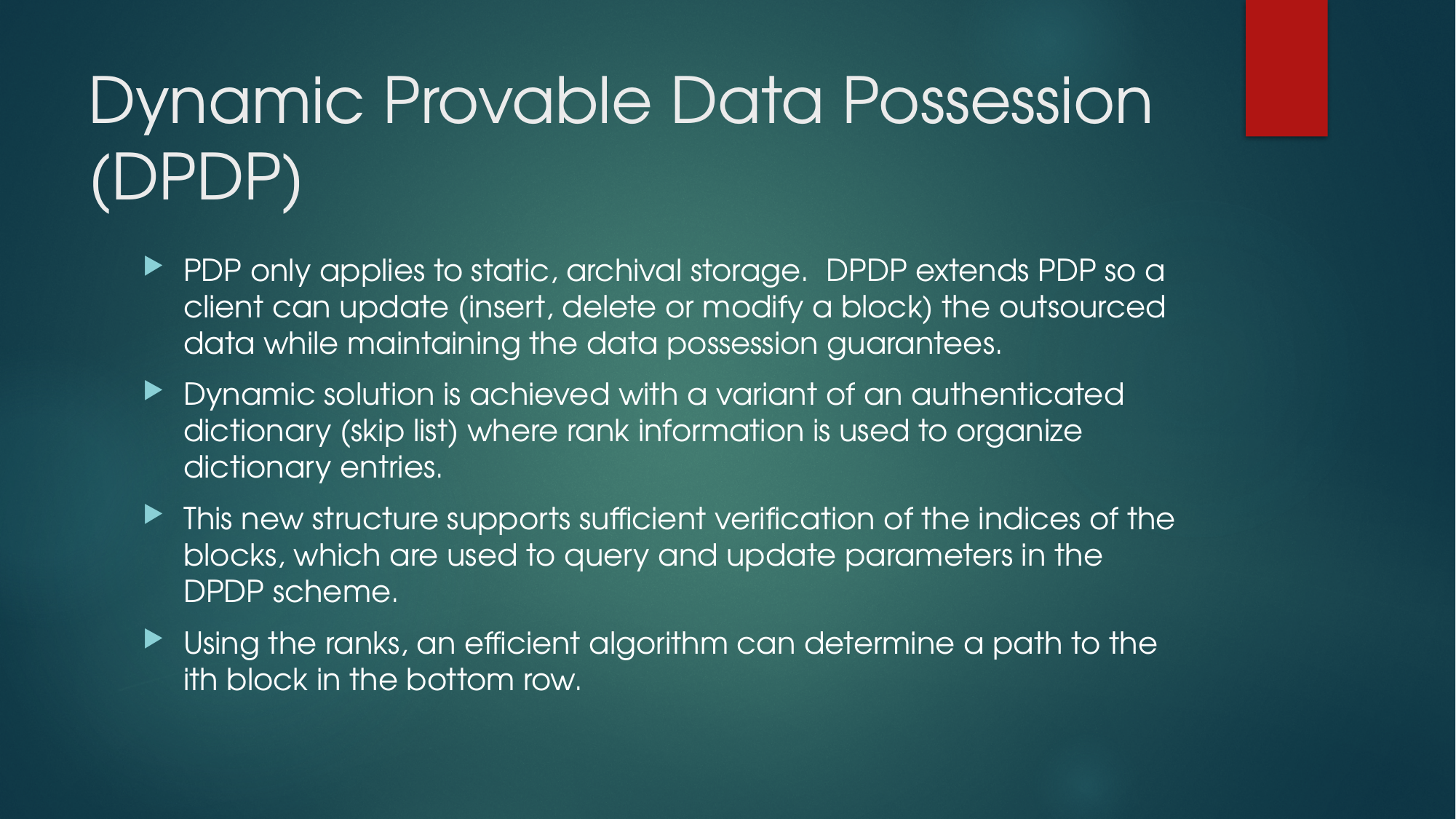

# Dynamic Provable Data Possession (DPDP)
PDP only applies to static, archival storage.  DPDP extends PDP so a client can update (insert, delete or modify a block) the outsourced data while maintaining the data possession guarantees.
Dynamic solution is achieved with a variant of an authenticated dictionary (skip list) where rank information is used to organize dictionary entries.
This new structure supports sufficient verification of the indices of the blocks, which are used to query and update parameters in the DPDP scheme.
Using the ranks, an efficient algorithm can determine a path to the ith block in the bottom row.